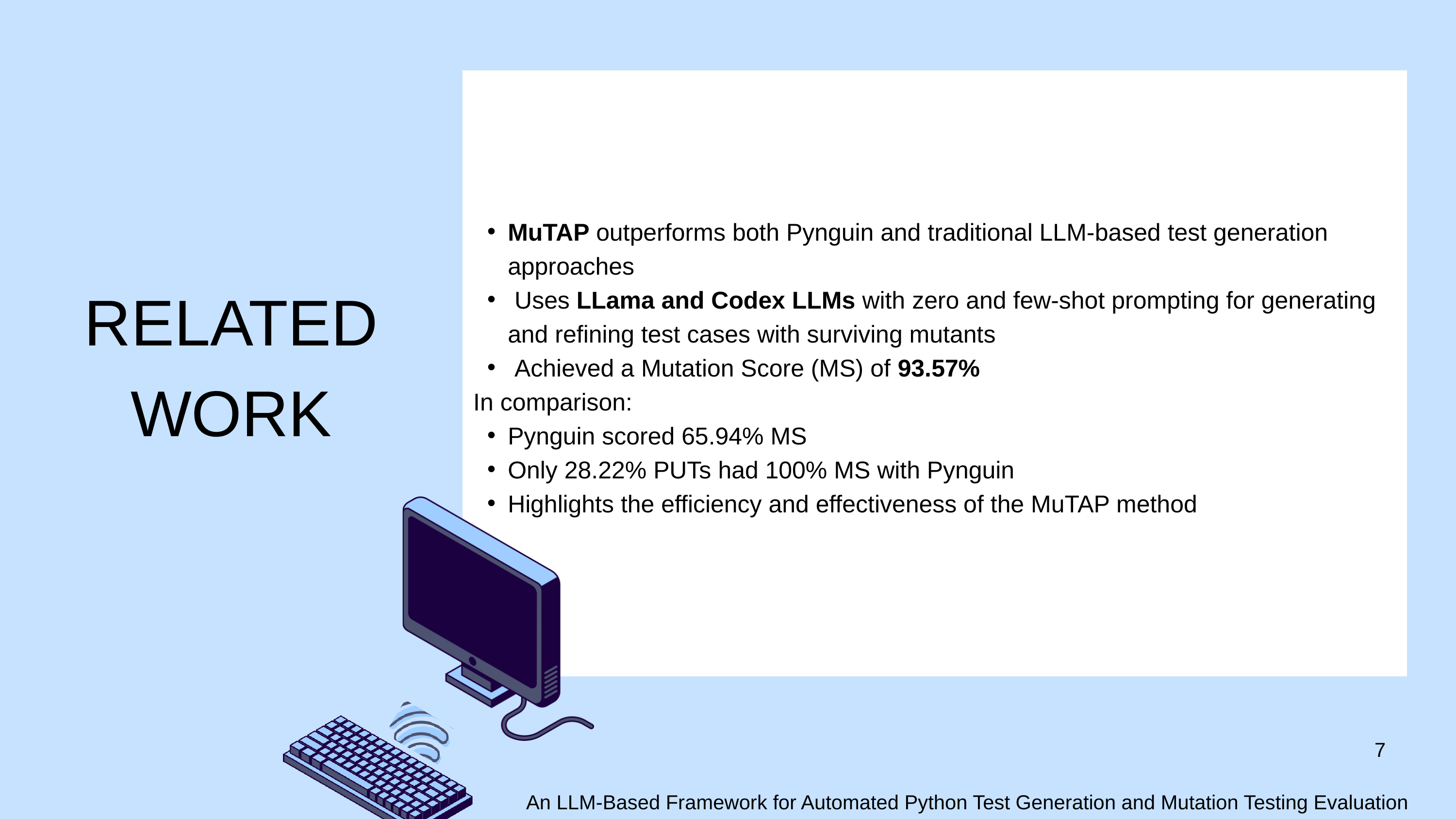

MuTAP outperforms both Pynguin and traditional LLM-based test generation approaches
 Uses LLama and Codex LLMs with zero and few-shot prompting for generating and refining test cases with surviving mutants
 Achieved a Mutation Score (MS) of 93.57%
 In comparison:
Pynguin scored 65.94% MS
Only 28.22% PUTs had 100% MS with Pynguin
Highlights the efficiency and effectiveness of the MuTAP method

RELATED WORK

7
An LLM-Based Framework for Automated Python Test Generation and Mutation Testing Evaluation